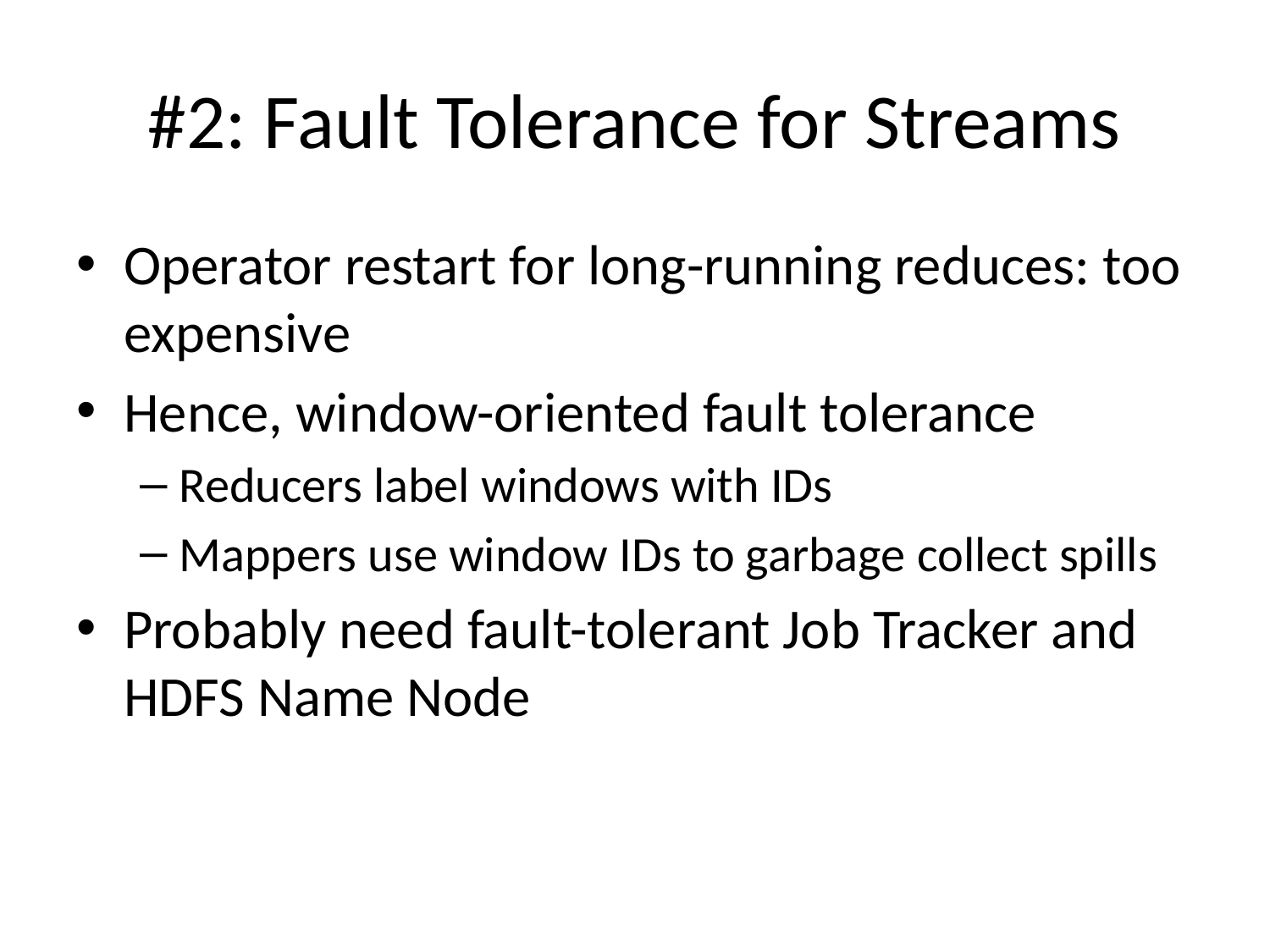

# #2: Fault Tolerance for Streams
Operator restart for long-running reduces: too expensive
Hence, window-oriented fault tolerance
Reducers label windows with IDs
Mappers use window IDs to garbage collect spills
Probably need fault-tolerant Job Tracker and HDFS Name Node